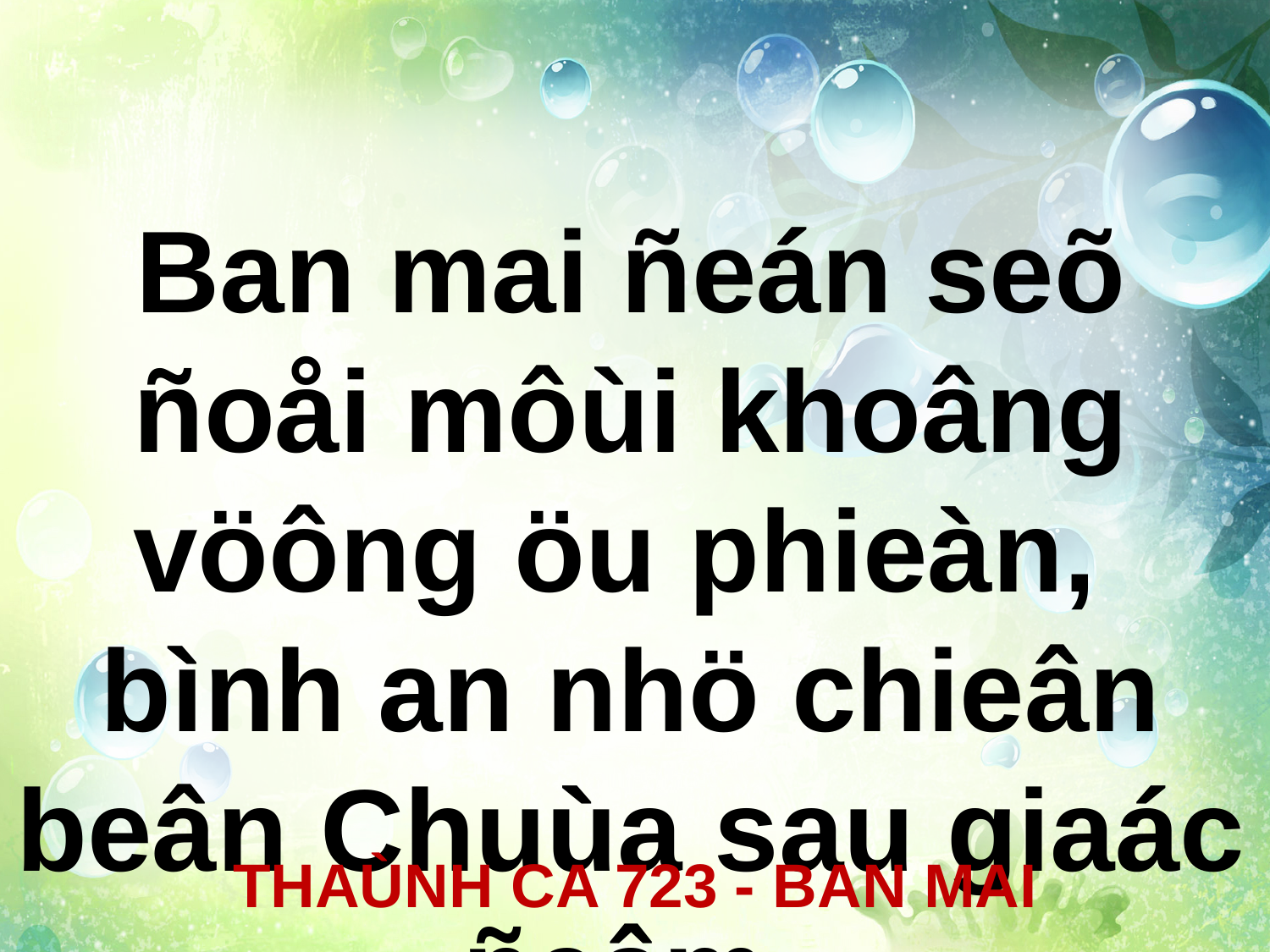

Ban mai ñeán seõ ñoåi môùi khoâng vöông öu phieàn,
bình an nhö chieân beân Chuùa sau giaác ñeâm.
THAÙNH CA 723 - BAN MAI